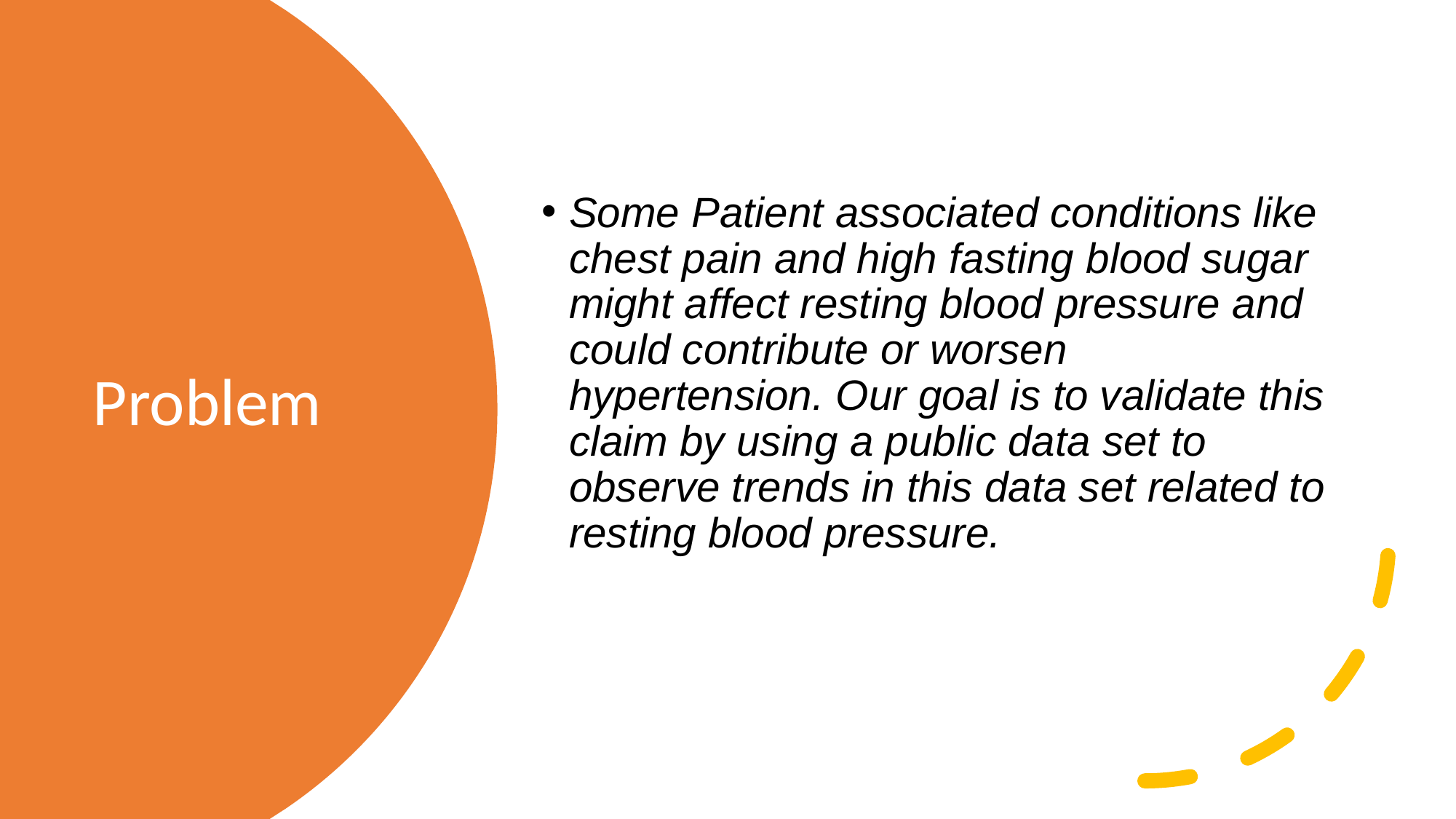

Some Patient associated conditions like chest pain and high fasting blood sugar might affect resting blood pressure and could contribute or worsen  hypertension. Our goal is to validate this claim by using a public data set to observe trends in this data set related to resting blood pressure.

# Problem